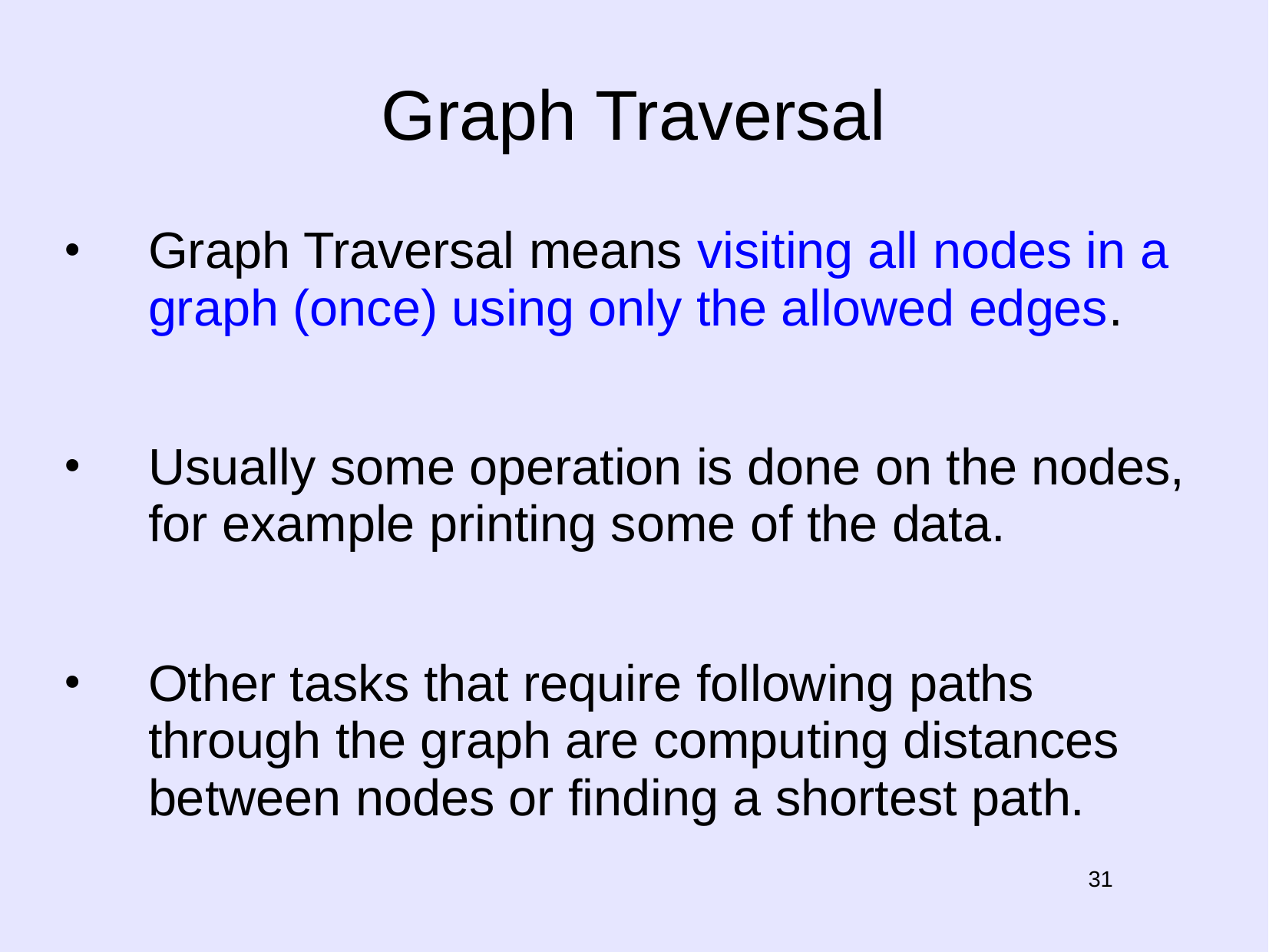

# Graph Traversal
Graph Traversal means visiting all nodes in a graph (once) using only the allowed edges.

Usually some operation is done on the nodes, for example printing some of the data.

Other tasks that require following paths through the graph are computing distances between nodes or finding a shortest path.
31